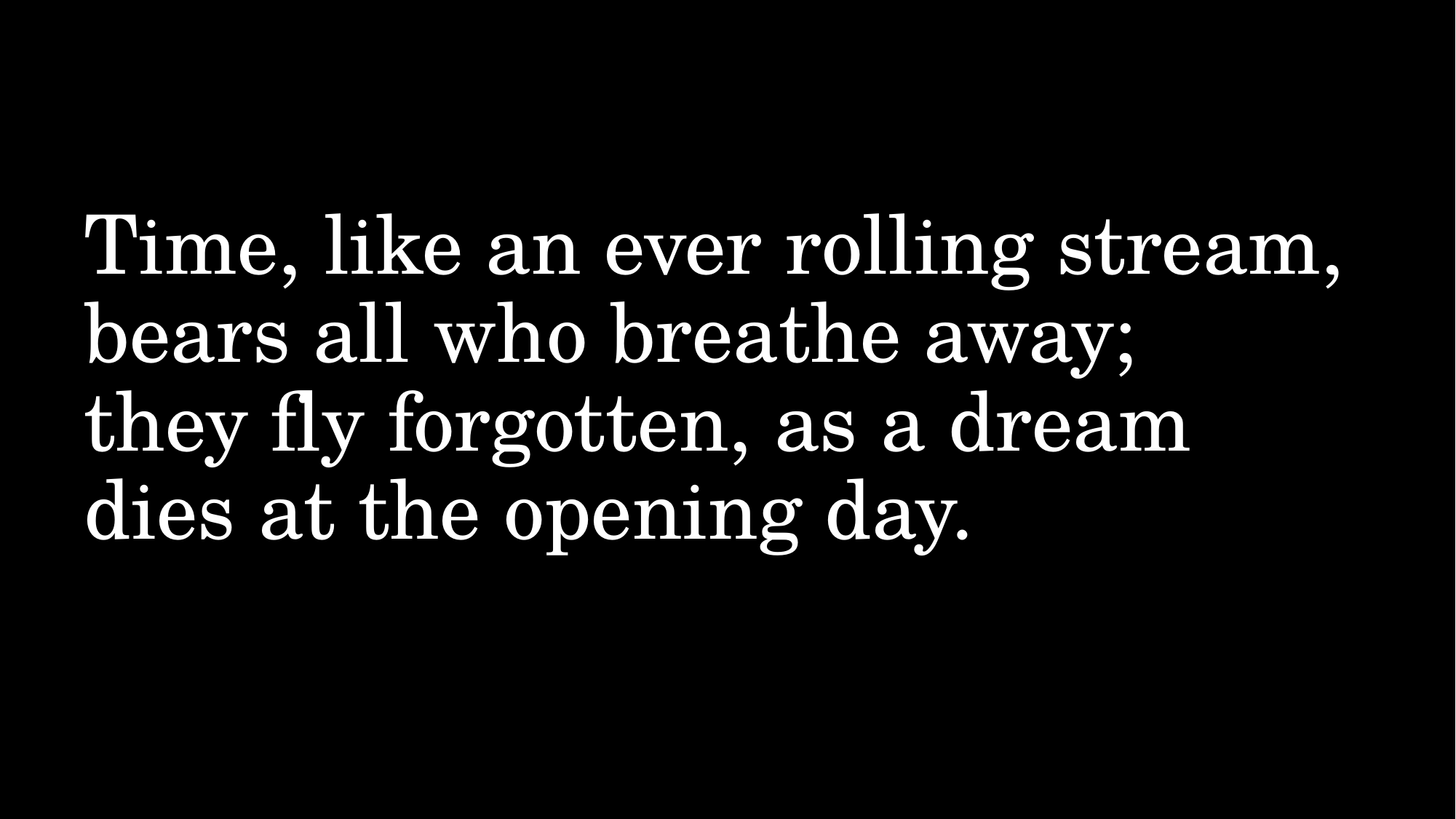

# Time, like an ever rolling stream, bears all who breathe away; they fly forgotten, as a dream dies at the opening day.